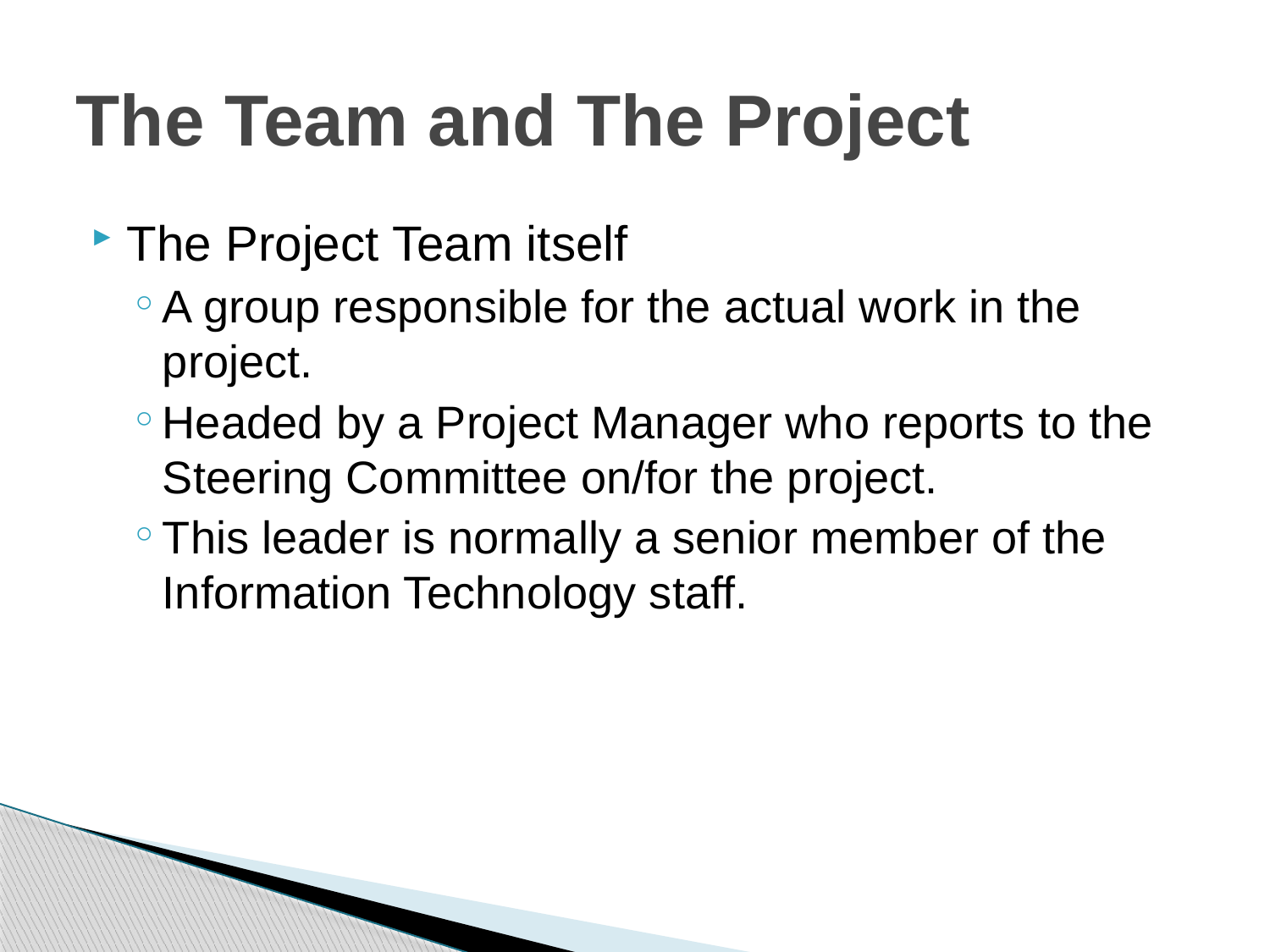

# The Team and The Project
The Project Team itself
A group responsible for the actual work in the project.
Headed by a Project Manager who reports to the Steering Committee on/for the project.
This leader is normally a senior member of the Information Technology staff.